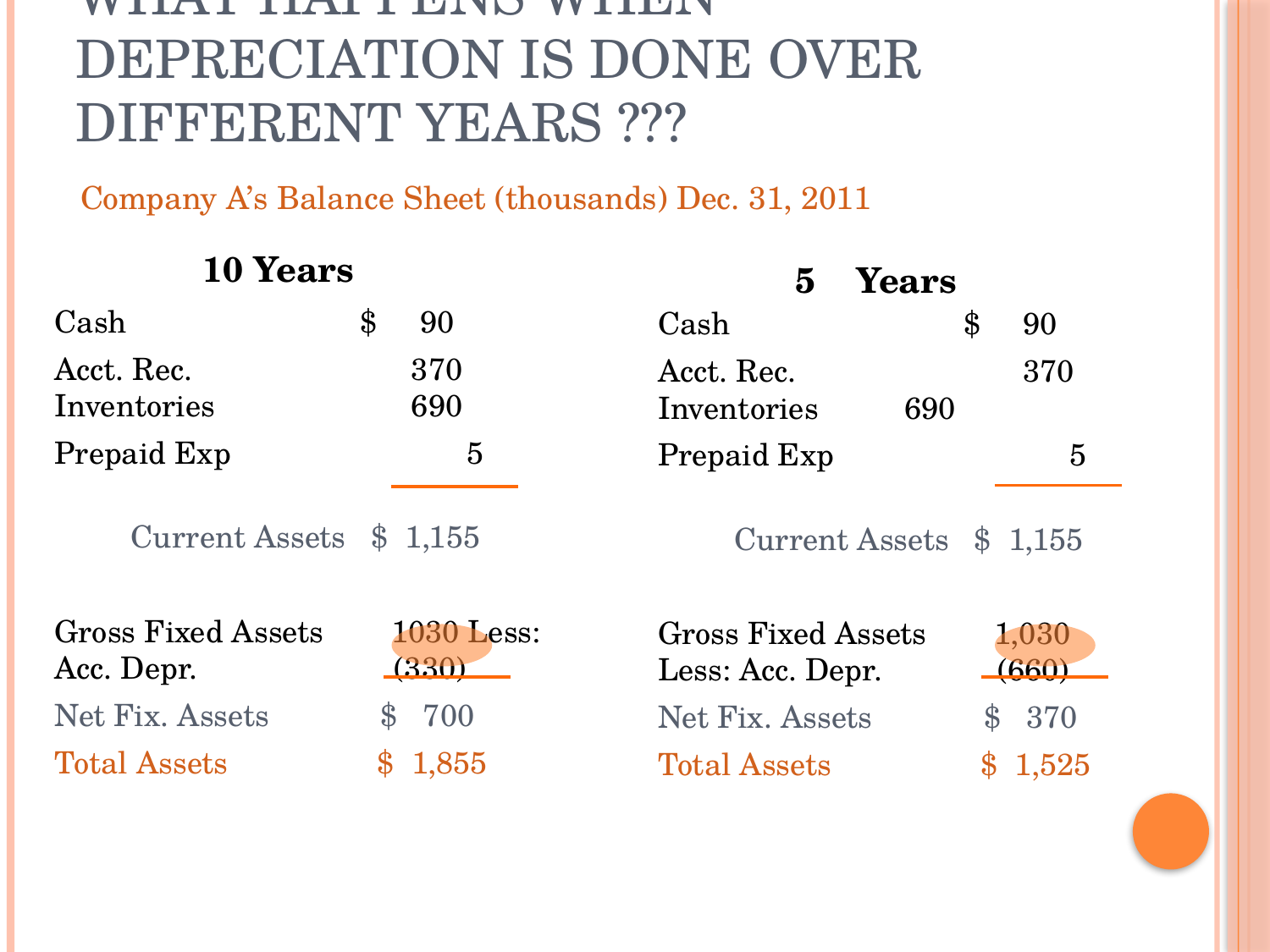

# What happens when depreciation is done over different years ???
Company A’s Balance Sheet (thousands) Dec. 31, 2011
10 Years
5    Years
Cash               	       $     90
Acct. Rec.	             370 Inventories	             690
Prepaid Exp 	    	     5
         Current Assets   $  1,155

Gross Fixed Assets        1030 Less: Acc. Depr. 	           (330)
Net Fix. Assets              $   700
Total Assets	         $  1,855
Cash               	       $     90
Acct. Rec.	              370 Inventories		690
Prepaid Exp 	    	     5
         Current Assets   $  1,155

Gross Fixed Assets        1,030 Less: Acc. Depr. 	           (660)
Net Fix. Assets              $   370
Total Assets	         $  1,525